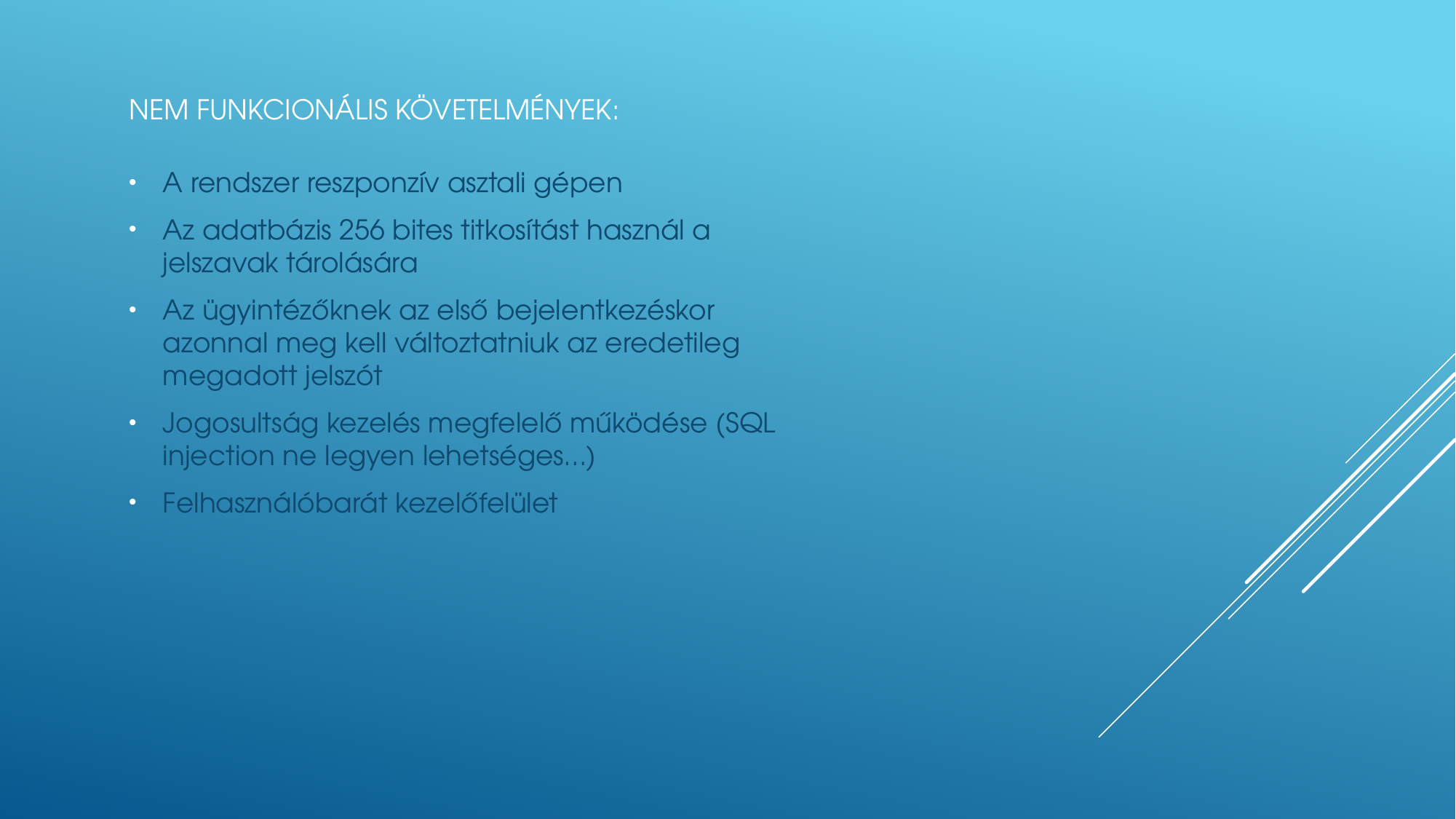

Nem Funkcionális követelmények:
A rendszer reszponzív asztali gépen
Az adatbázis 256 bites titkosítást használ a  jelszavak tárolására
Az ügyintézőknek az első bejelentkezéskor azonnal meg kell változtatniuk az eredetileg megadott jelszót
Jogosultság kezelés megfelelő működése (SQL injection ne legyen lehetséges…)
Felhasználóbarát kezelőfelület